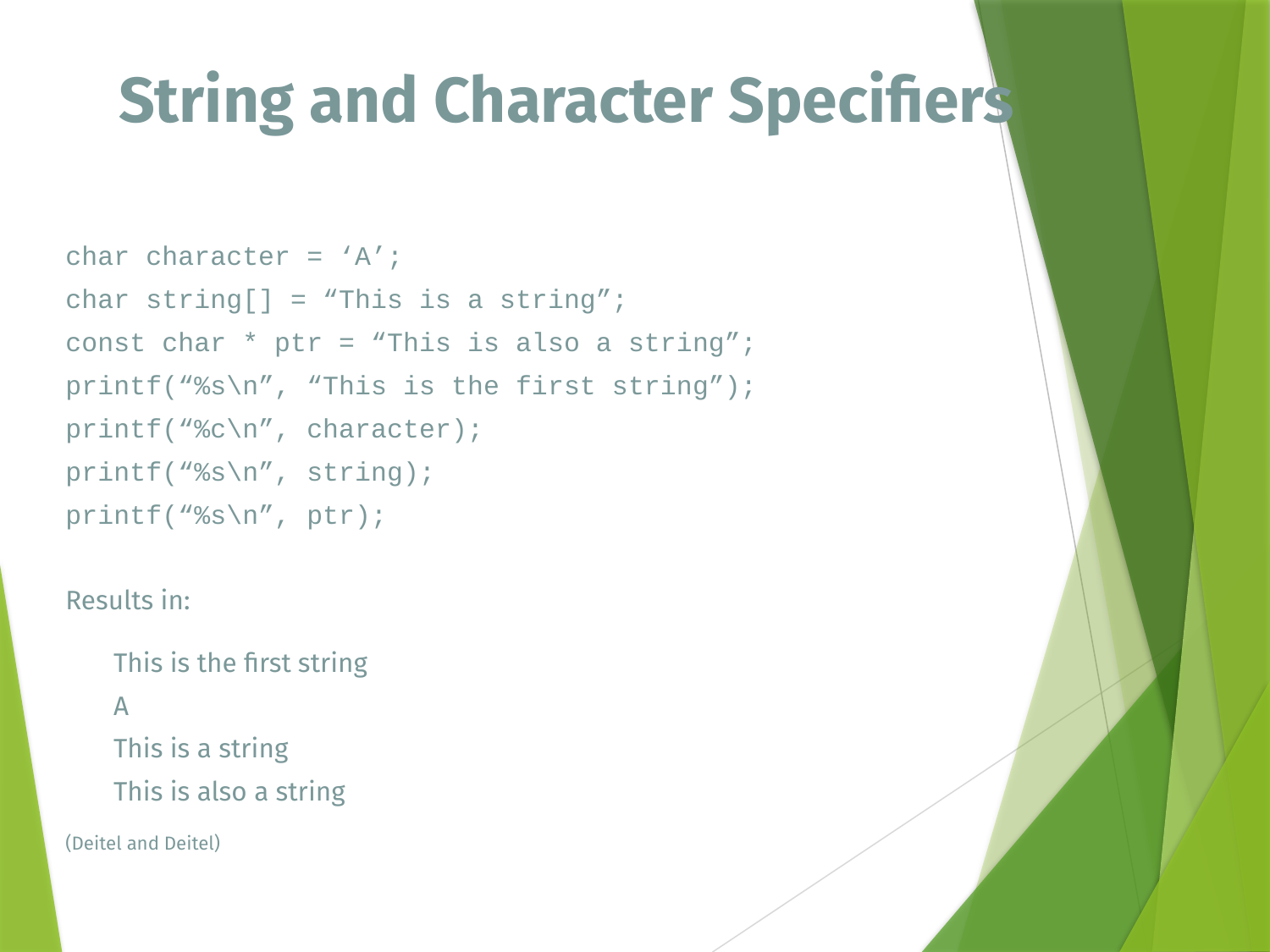

# String and Character Specifiers
char character = ‘A’;
char string[] = “This is a string”;
const char * ptr = “This is also a string”;
printf(“%s\n”, “This is the first string”);
printf(“%c\n”, character);
printf(“%s\n”, string);
printf(“%s\n”, ptr);

Results in:
	This is the first string
	A
	This is a string
	This is also a string
(Deitel and Deitel)